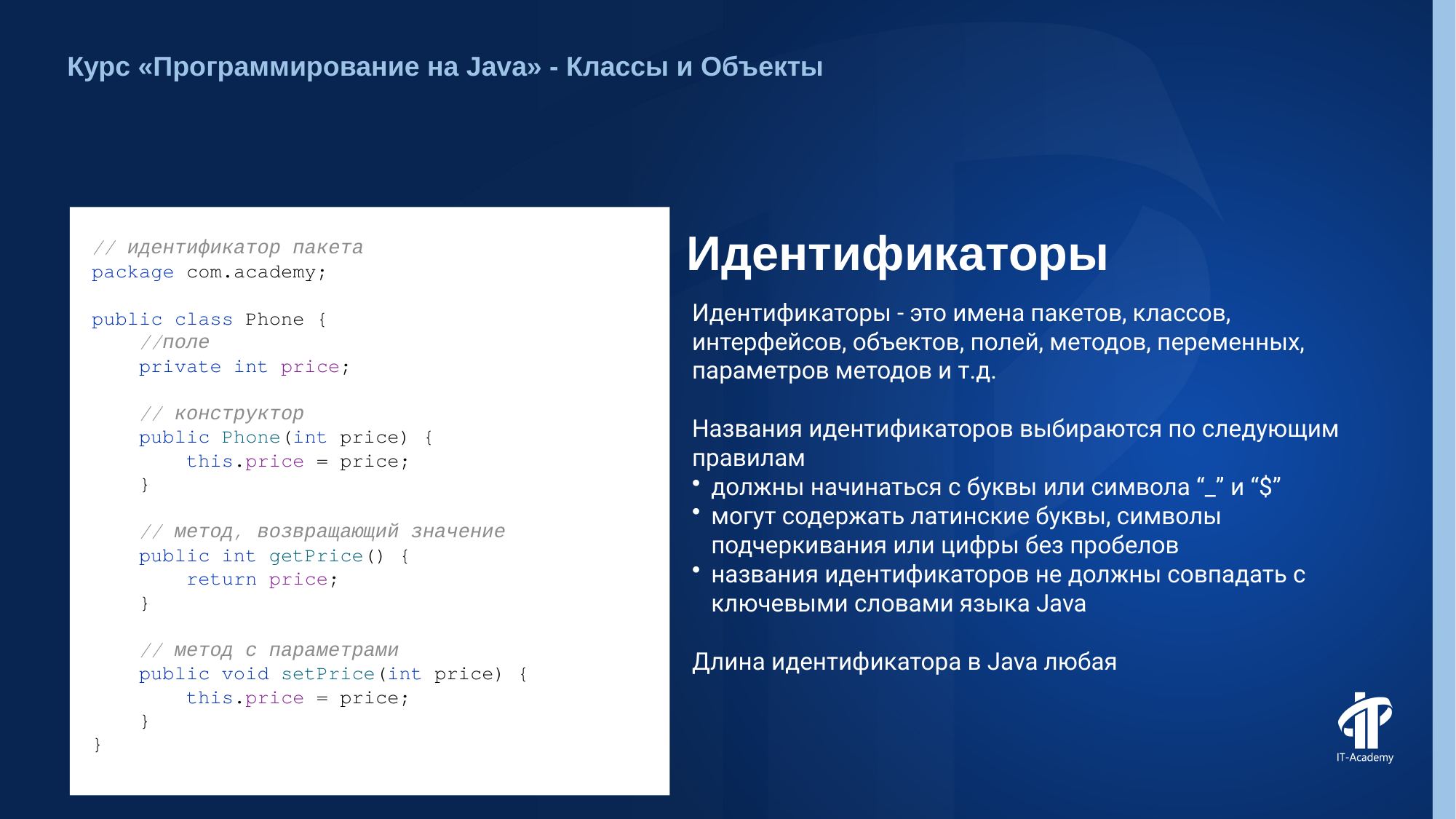

Курс «Программирование на Java» - Классы и Объекты

# Идентификаторы
// идентификатор пакета
package com.academy;

public class Phone {
    //поле
    private int price;

    // конструктор
    public Phone(int price) {
        this.price = price;
    }

    // метод, возвращающий значение
    public int getPrice() {
        return price;
    }

    // метод с параметрами
    public void setPrice(int price) {
        this.price = price;
    }
}
Идентификаторы - это имена пакетов, классов, интерфейсов, объектов, полей, методов, переменных, параметров методов и т.д.

Названия идентификаторов выбираются по следующим правилам
должны начинаться с буквы или символа “_” и “$”
могут содержать латинские буквы, символы подчеркивания или цифры без пробелов
названия идентификаторов не должны совпадать с ключевыми словами языка Java

Длина идентификатора в Java любая